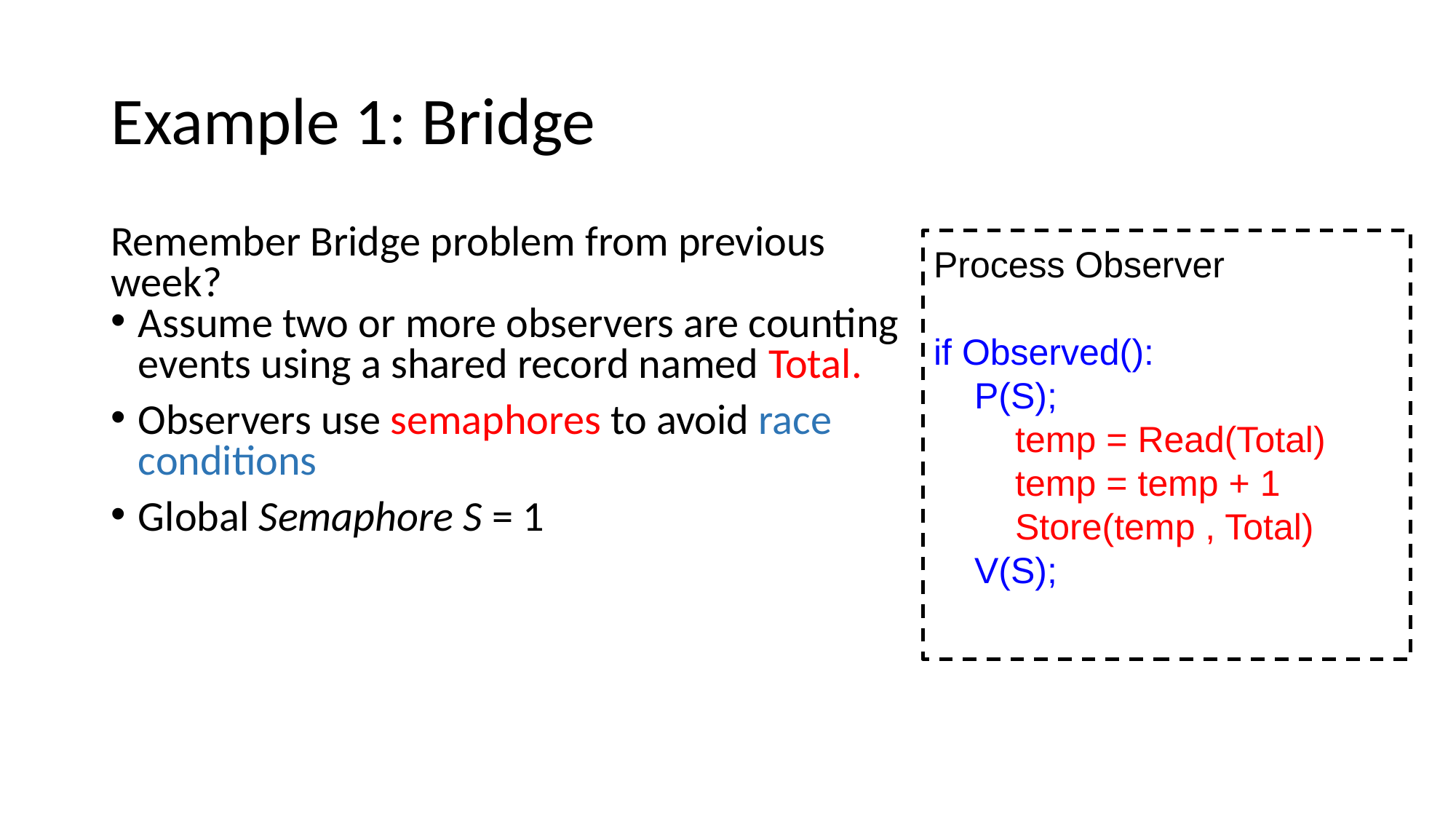

# Example 1: Bridge
Remember Bridge problem from previous week?
Assume two or more observers are counting events using a shared record named Total.
Observers use semaphores to avoid race conditions
Global Semaphore S = 1

Process Observer

if Observed():
    P(S);
        temp = Read(Total)
        temp = temp + 1
        Store(temp , Total)
    V(S);